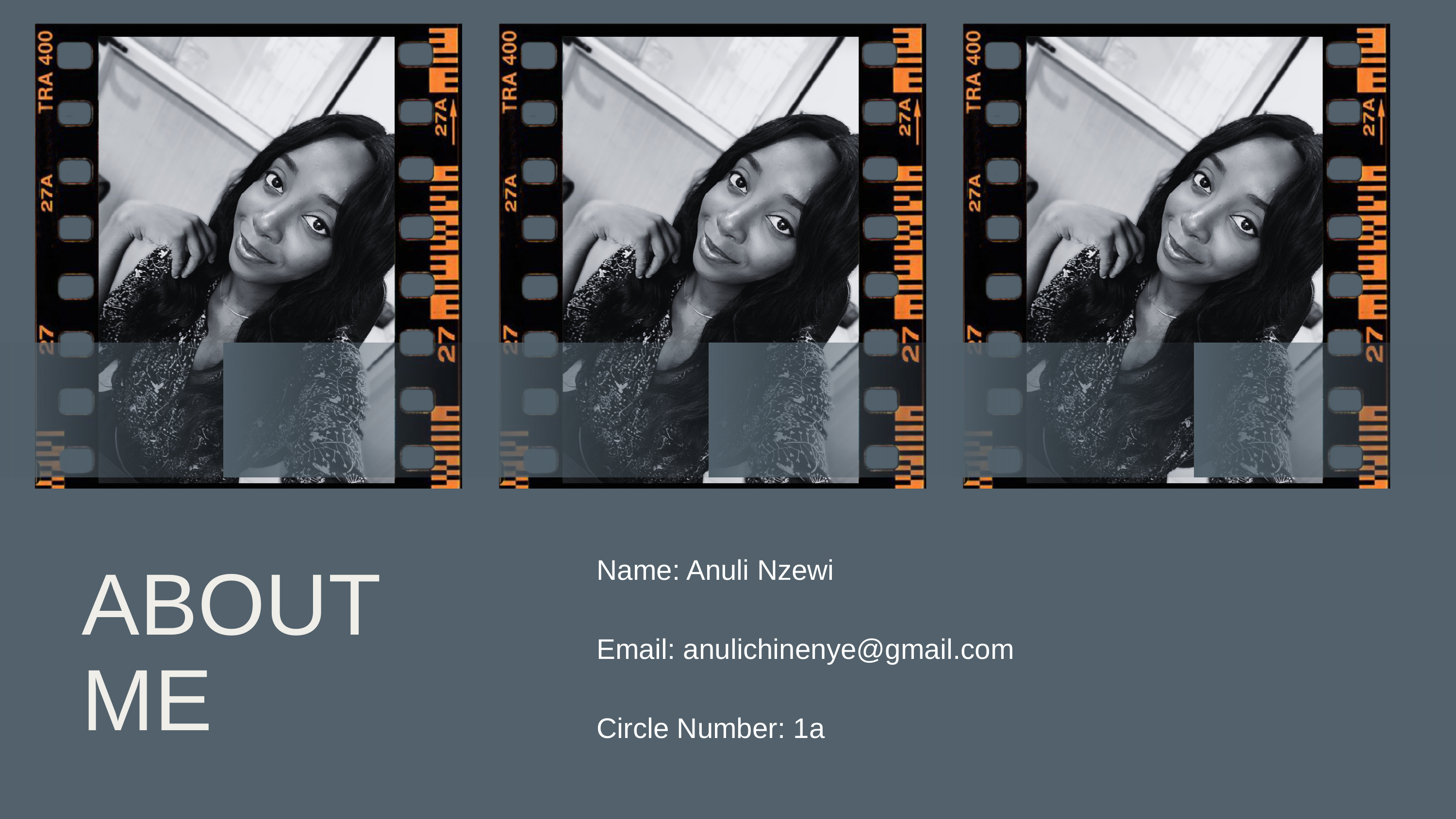

Name: Anuli Nzewi

Email: anulichinenye@gmail.com

Circle Number: 1a

ABOUT ME